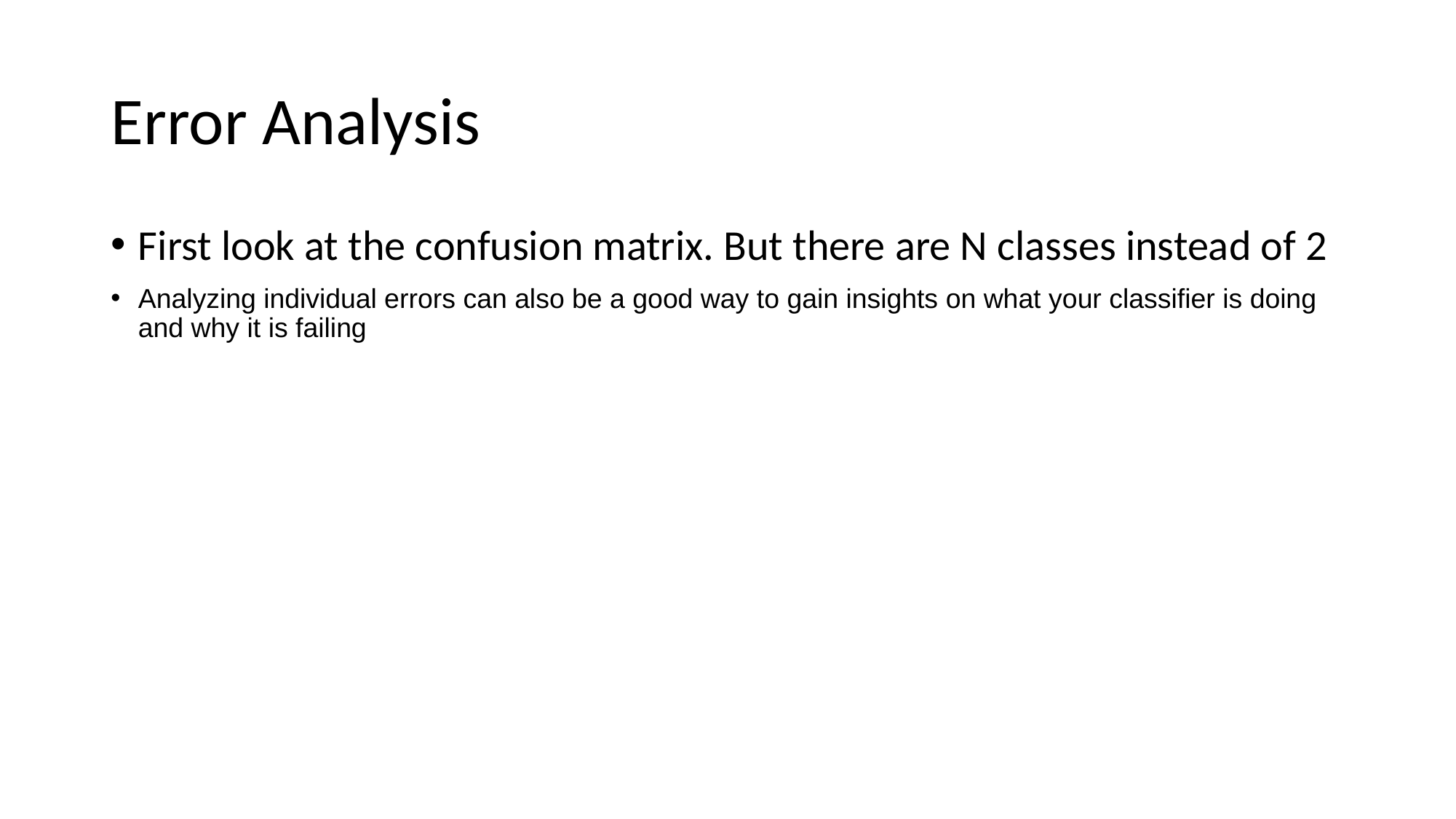

# Error Analysis
First look at the confusion matrix. But there are N classes instead of 2
Analyzing individual errors can also be a good way to gain insights on what your classifier is doing and why it is failing